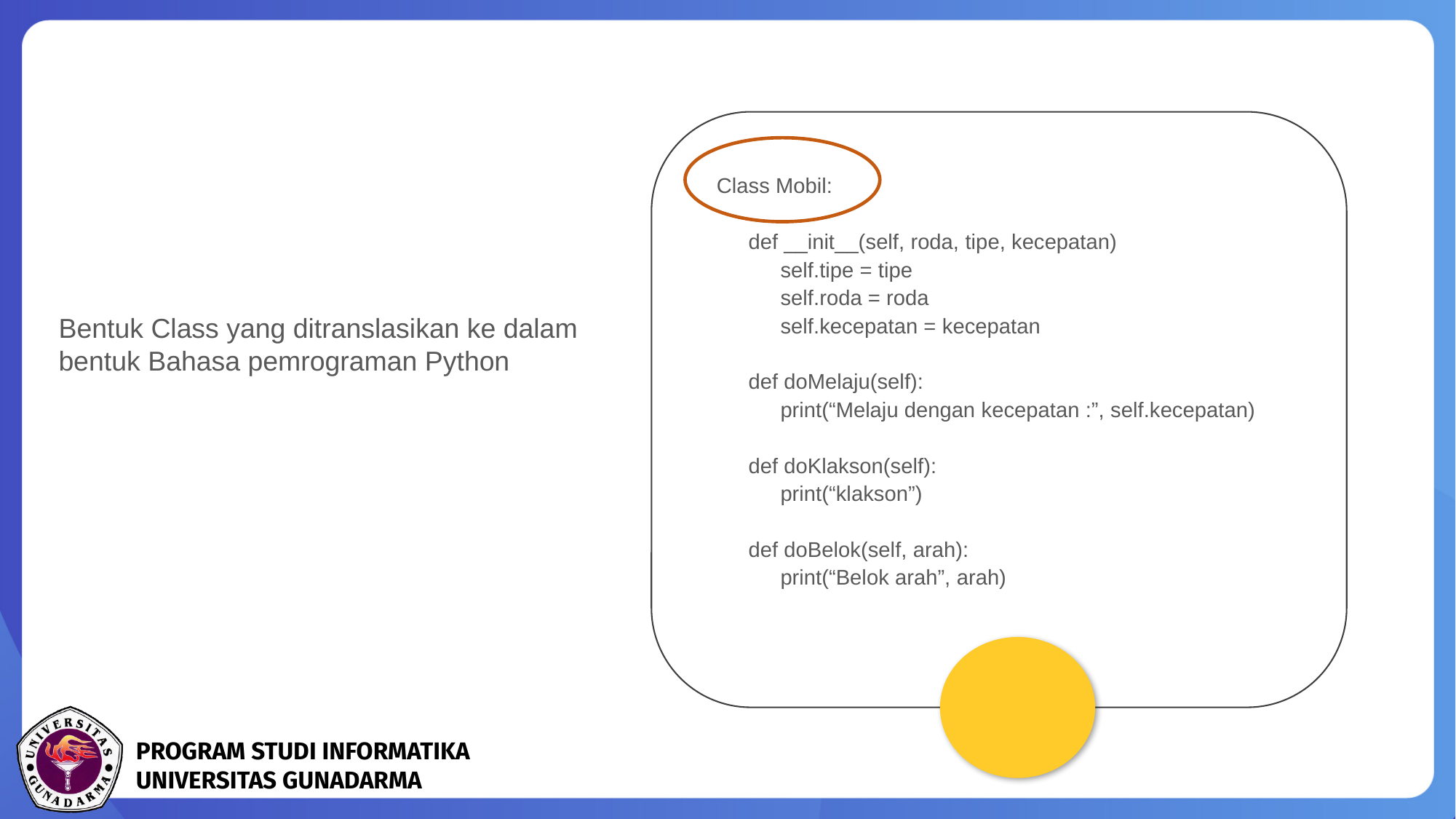

Class Mobil:

	def __init__(self, roda, tipe, kecepatan)
	self.tipe = tipe
	self.roda = roda
	self.kecepatan = kecepatan

	def doMelaju(self):
	print(“Melaju dengan kecepatan :”, self.kecepatan)

	def doKlakson(self):
	print(“klakson”)

	def doBelok(self, arah):
	print(“Belok arah”, arah)

Bentuk Class yang ditranslasikan ke dalam bentuk Bahasa pemrograman Python